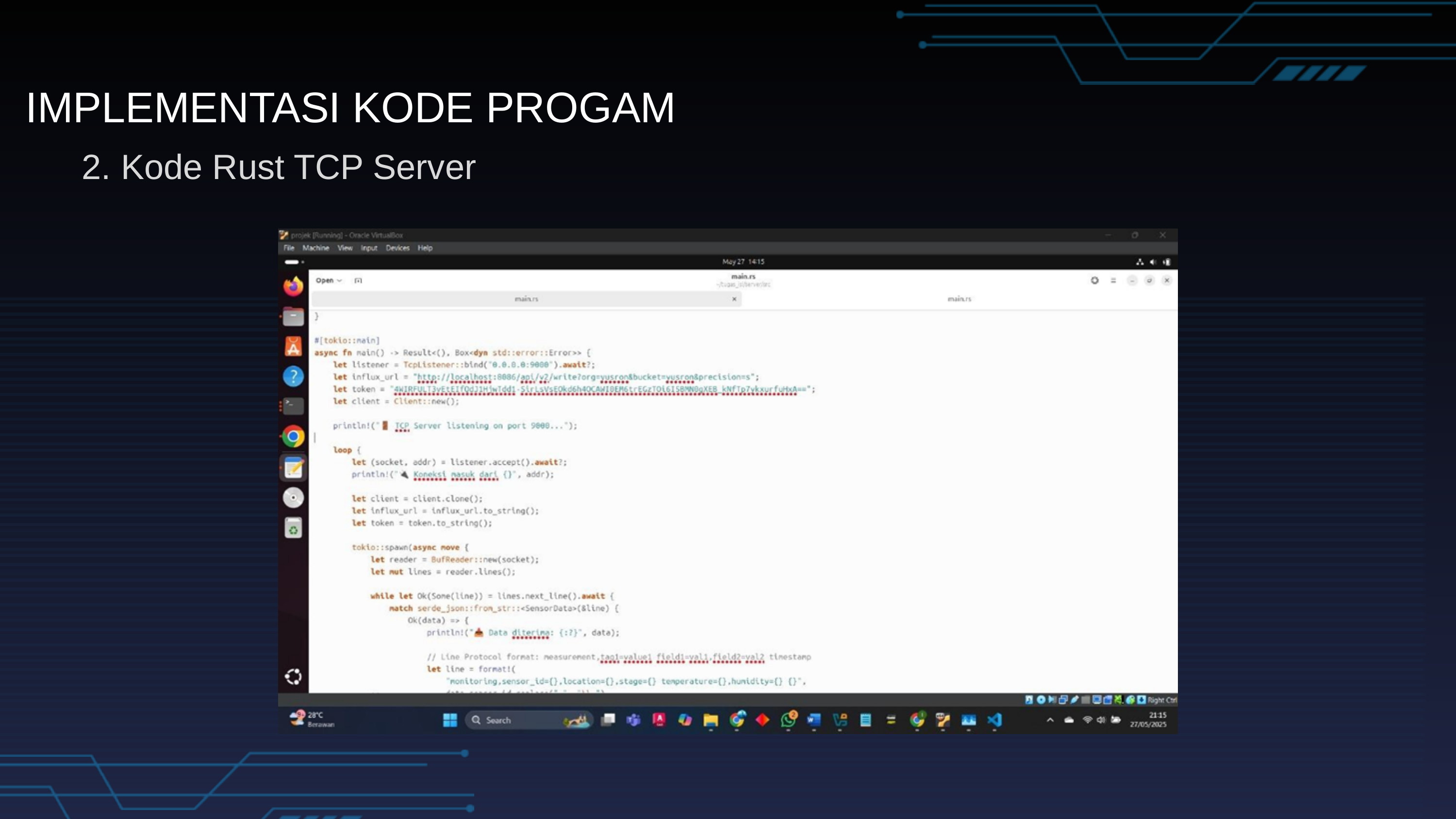

IMPLEMENTASI KODE PROGAM
2. Kode Rust TCP Server